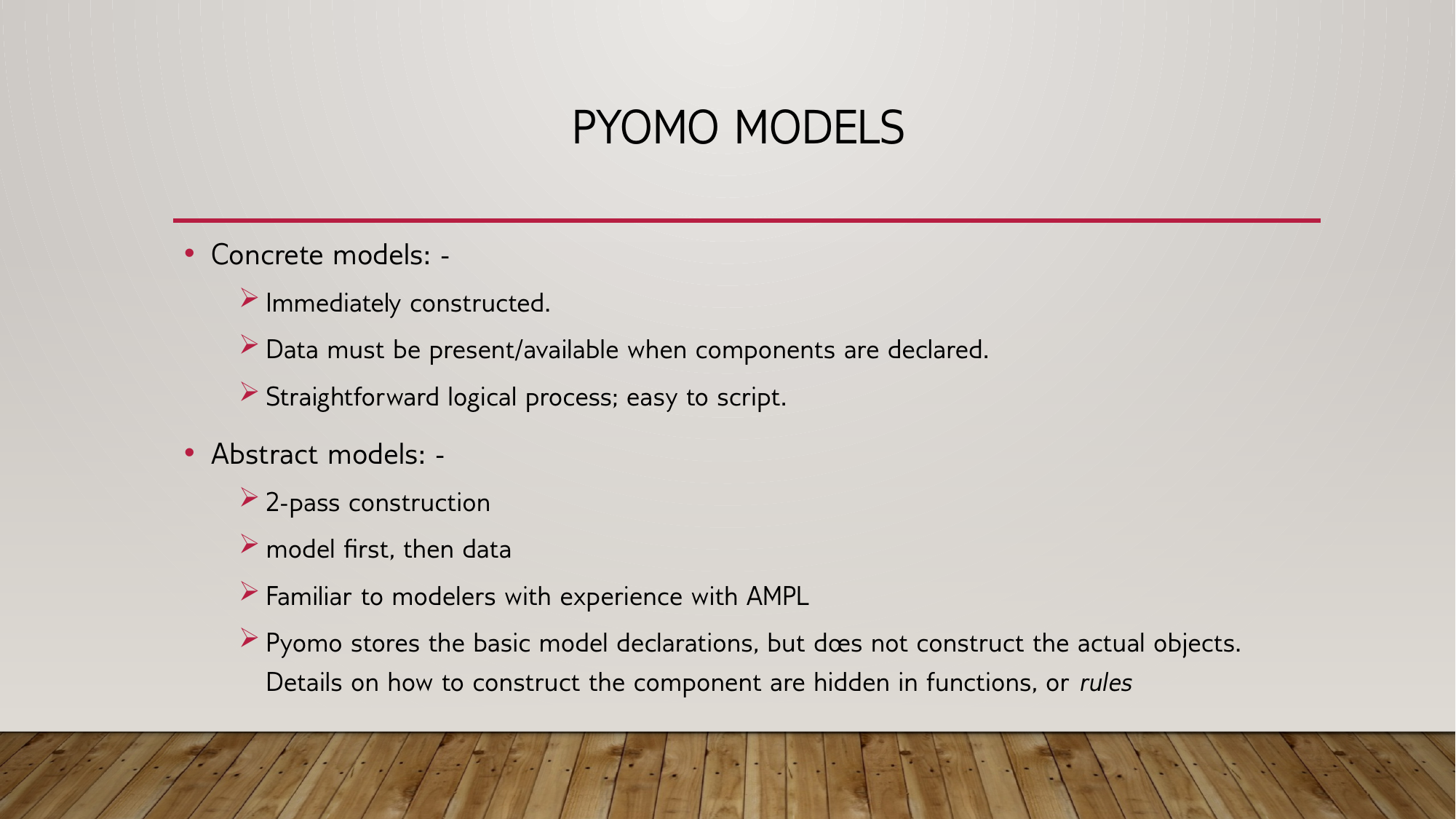

# Pyomo models
Concrete models: -
Immediately constructed.
Data must be present/available when components are declared.
Straightforward logical process; easy to script.
Abstract models: -
2-pass construction
model first, then data
Familiar to modelers with experience with AMPL
Pyomo stores the basic model declarations, but does not construct the actual objects. Details on how to construct the component are hidden in functions, or rules